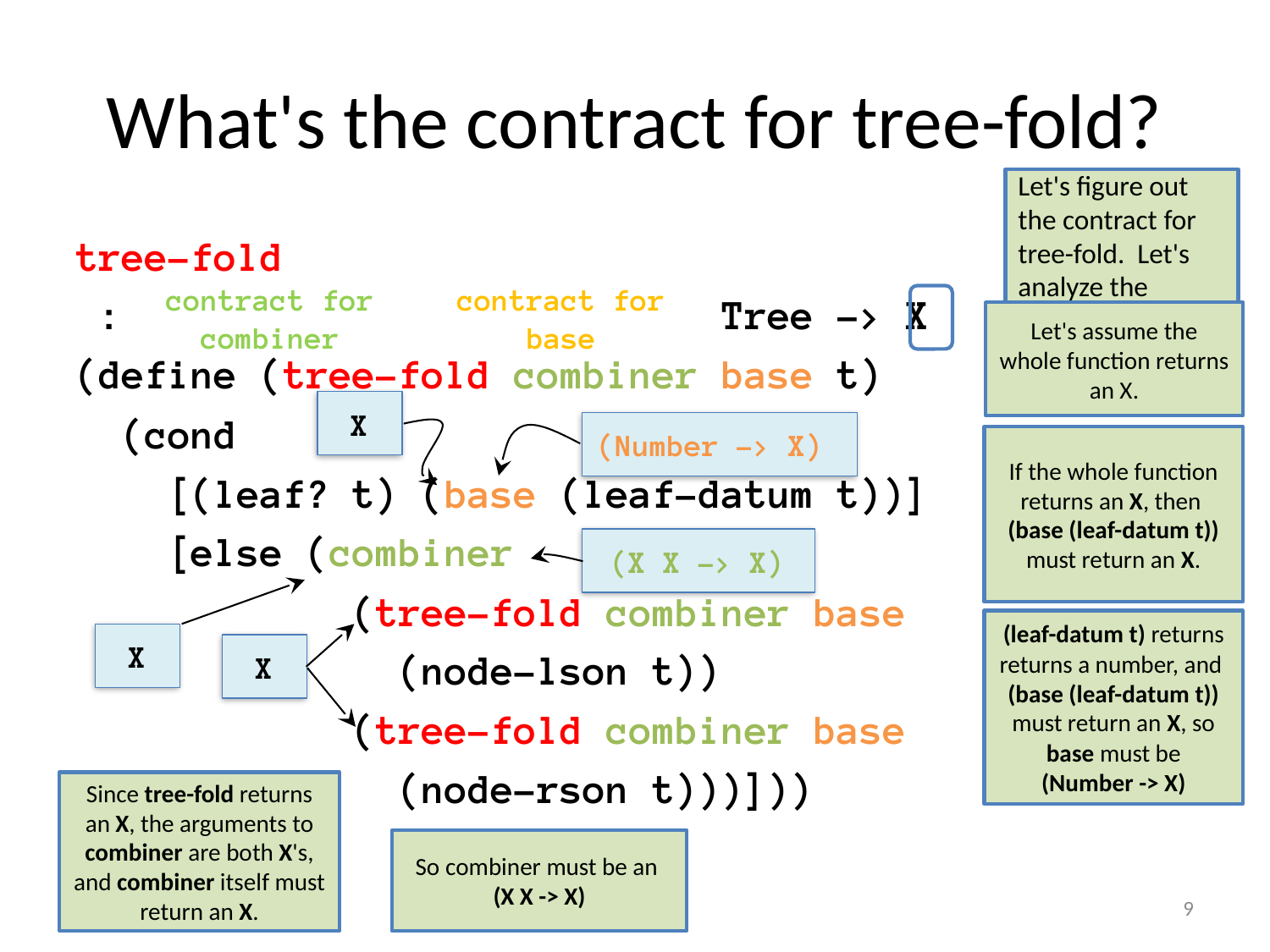

# What's the contract for tree-fold?
Let's figure out the contract for tree-fold.  Let's analyze the subexpressions to see what kind of value they return.
tree-fold
 : (X X -> X) (Number -> X) Tree -> X
(define (tree-fold combiner base t)
  (cond
    [(leaf? t) (base (leaf-datum t))]
    [else (combiner
            (tree-fold combiner base
              (node-lson t))
            (tree-fold combiner base
              (node-rson t)))]))
contract for combiner
contract for base

Let's assume the whole function returns an X.
X
(Number -> X)

If the whole function returns an X, then
(base (leaf-datum t))
must return an X.
(X X -> X)

(leaf-datum t) returns returns a number, and
(base (leaf-datum t))
must return an X, so base must be
(Number -> X)

X
X

Since tree-fold returns an X, the arguments to combiner are both X's, and combiner itself must return an X.
So combiner must be an
(X X -> X)
9